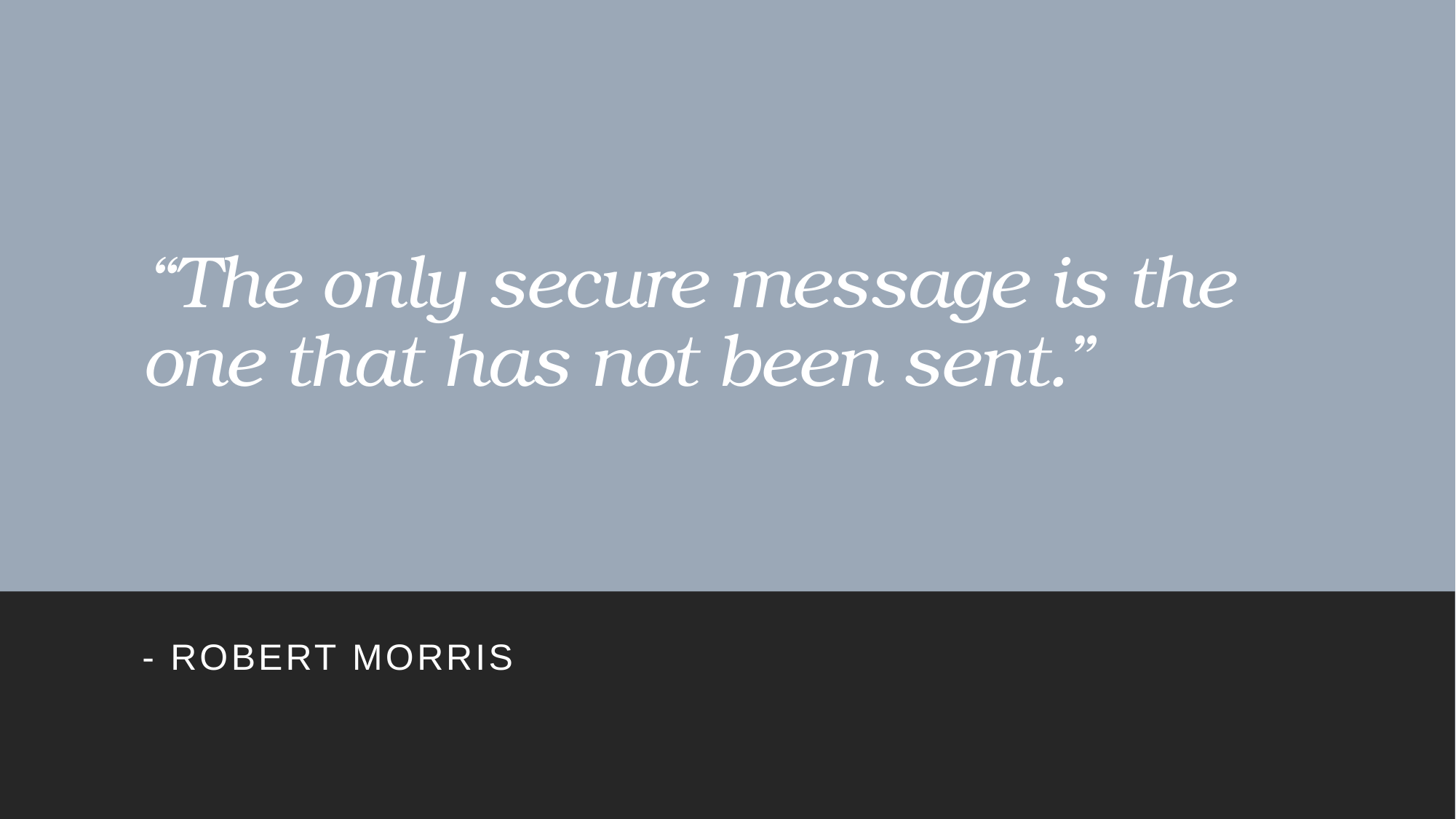

# “The only secure message is the one that has not been sent.”

- Robert Morris